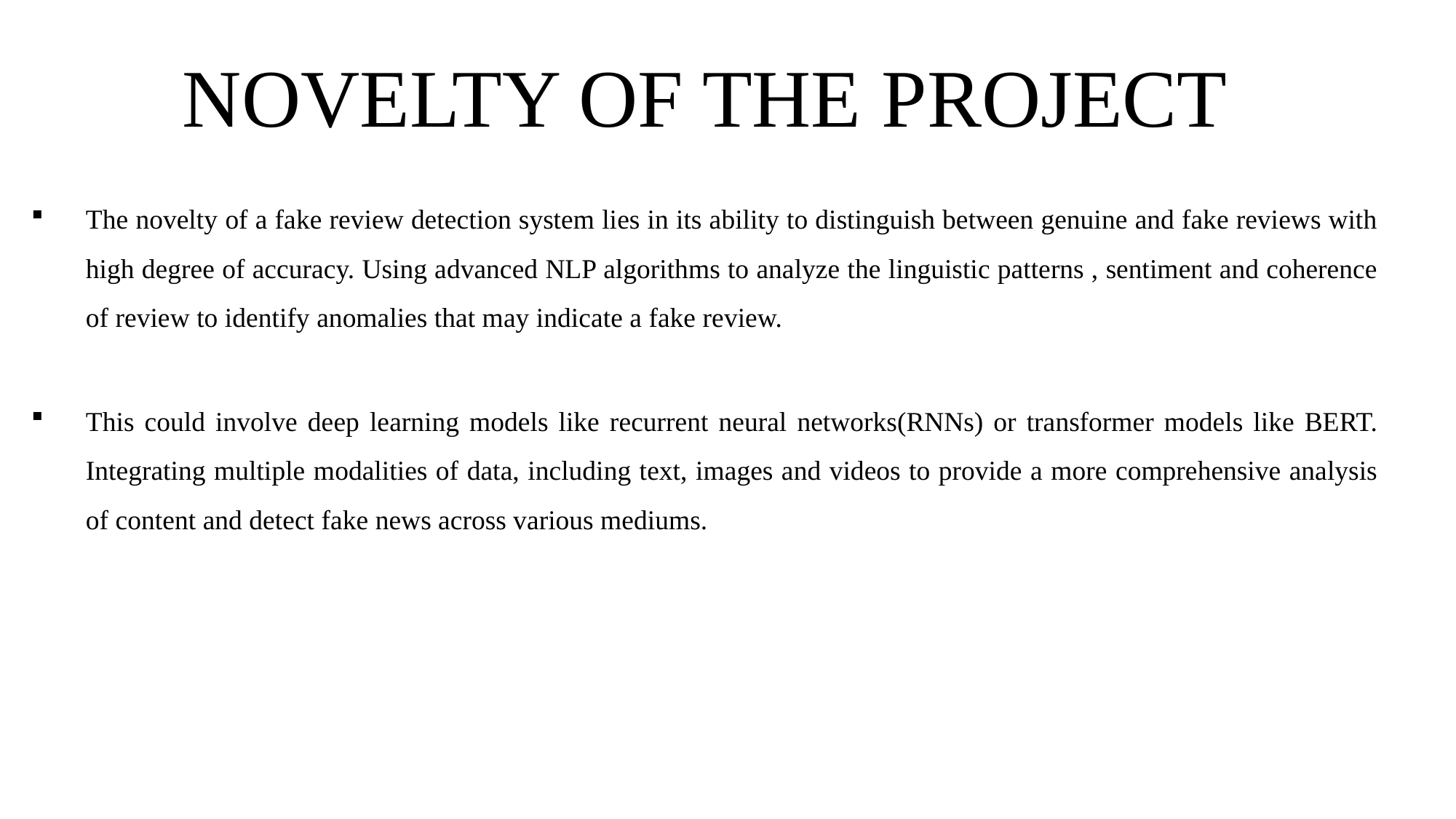

NOVELTY OF THE PROJECT

The novelty of a fake review detection system lies in its ability to distinguish between genuine and fake reviews with high degree of accuracy. Using advanced NLP algorithms to analyze the linguistic patterns , sentiment and coherence of review to identify anomalies that may indicate a fake review.

This could involve deep learning models like recurrent neural networks(RNNs) or transformer models like BERT. Integrating multiple modalities of data, including text, images and videos to provide a more comprehensive analysis of content and detect fake news across various mediums.